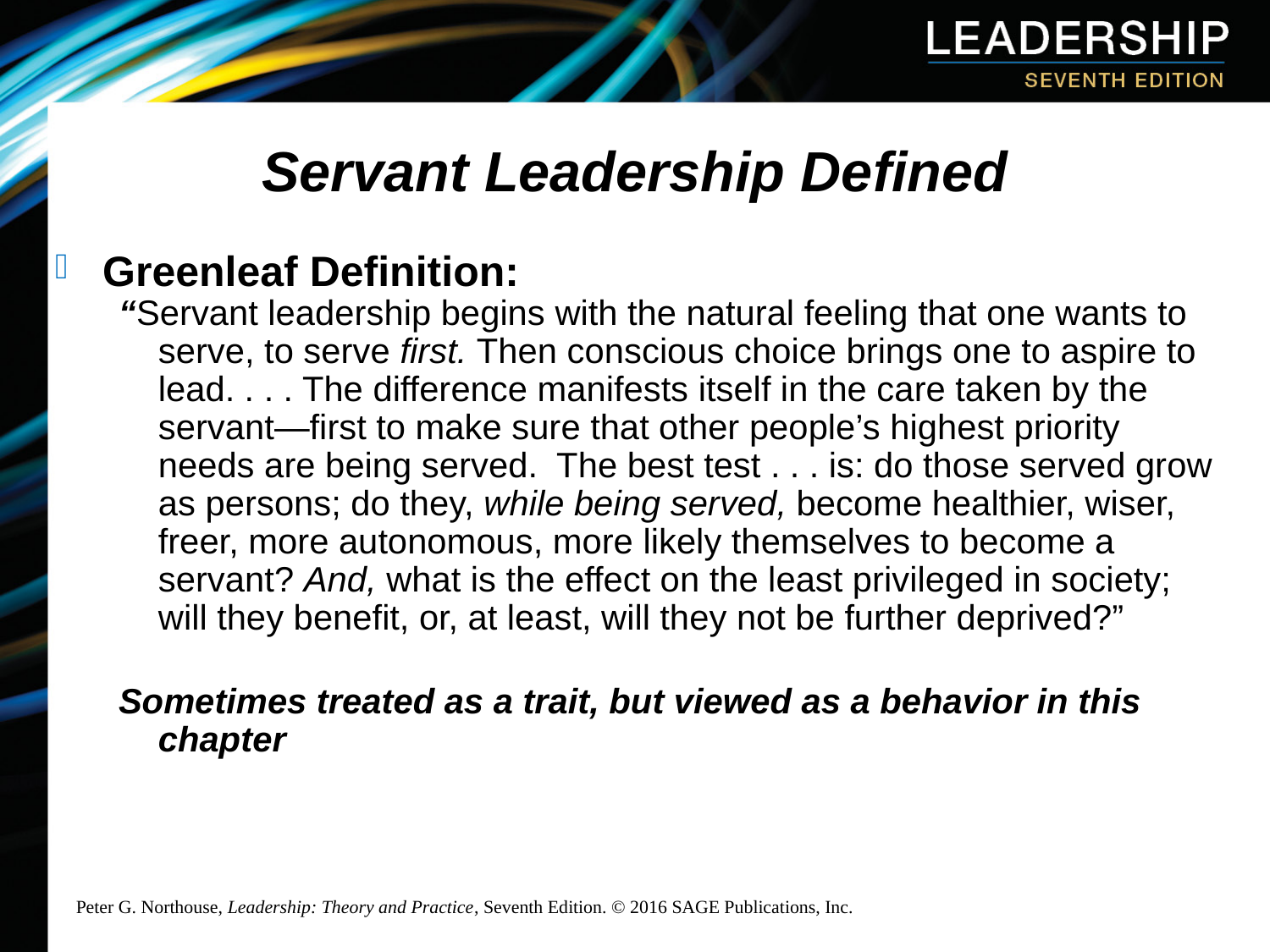

# Servant Leadership Defined
Greenleaf Definition:
“Servant leadership begins with the natural feeling that one wants to serve, to serve first. Then conscious choice brings one to aspire to lead. . . . The difference manifests itself in the care taken by the servant—first to make sure that other people’s highest priority needs are being served.  The best test . . . is: do those served grow as persons; do they, while being served, become healthier, wiser, freer, more autonomous, more likely themselves to become a servant? And, what is the effect on the least privileged in society; will they benefit, or, at least, will they not be further deprived?”

Sometimes treated as a trait, but viewed as a behavior in this chapter

Peter G. Northouse, Leadership: Theory and Practice, Seventh Edition. © 2016 SAGE Publications, Inc.